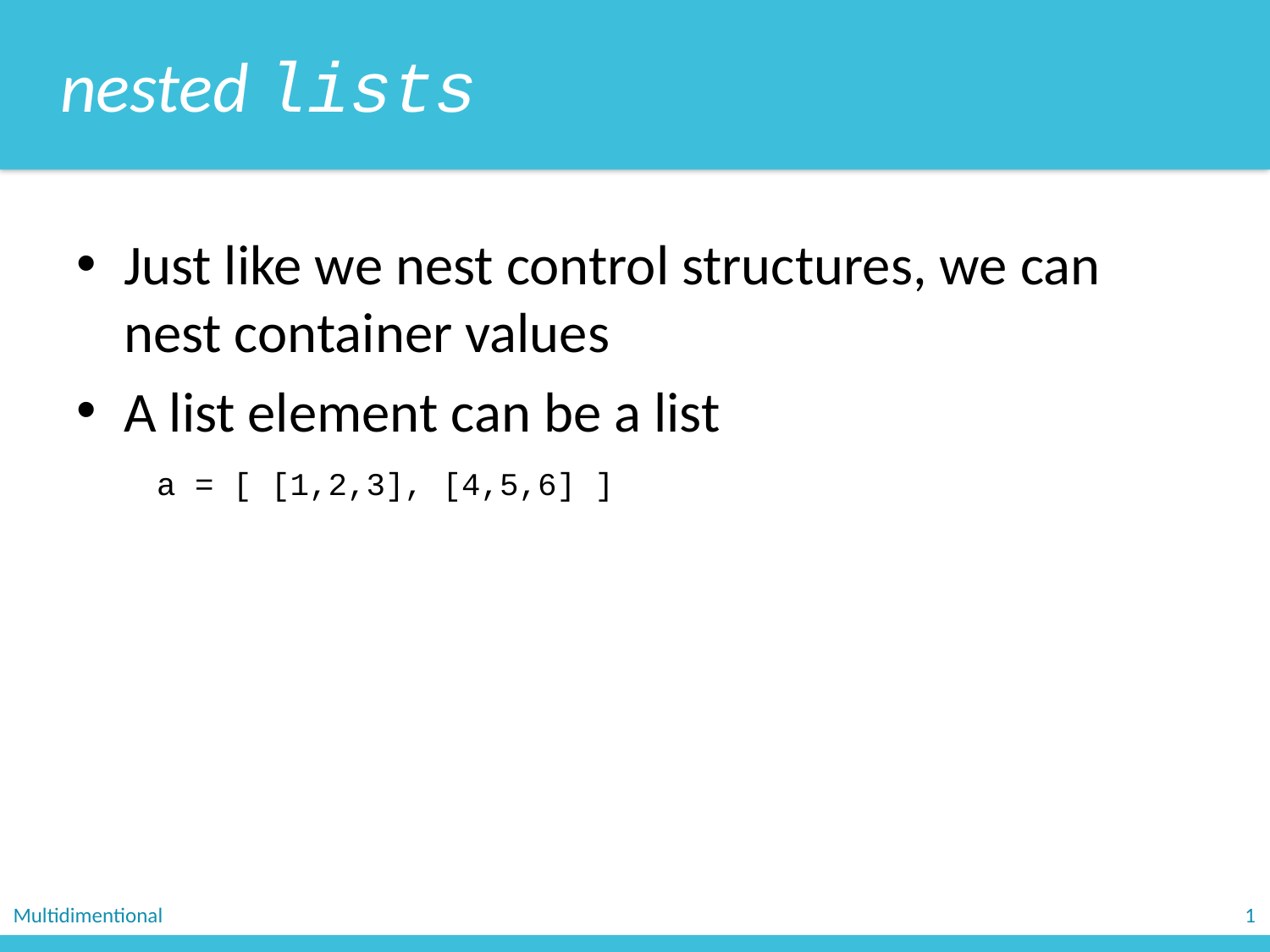

nested lists
Just like we nest control structures, we can nest container values
A list element can be a list
a = [ [1,2,3], [4,5,6] ]
Multidimentional
1